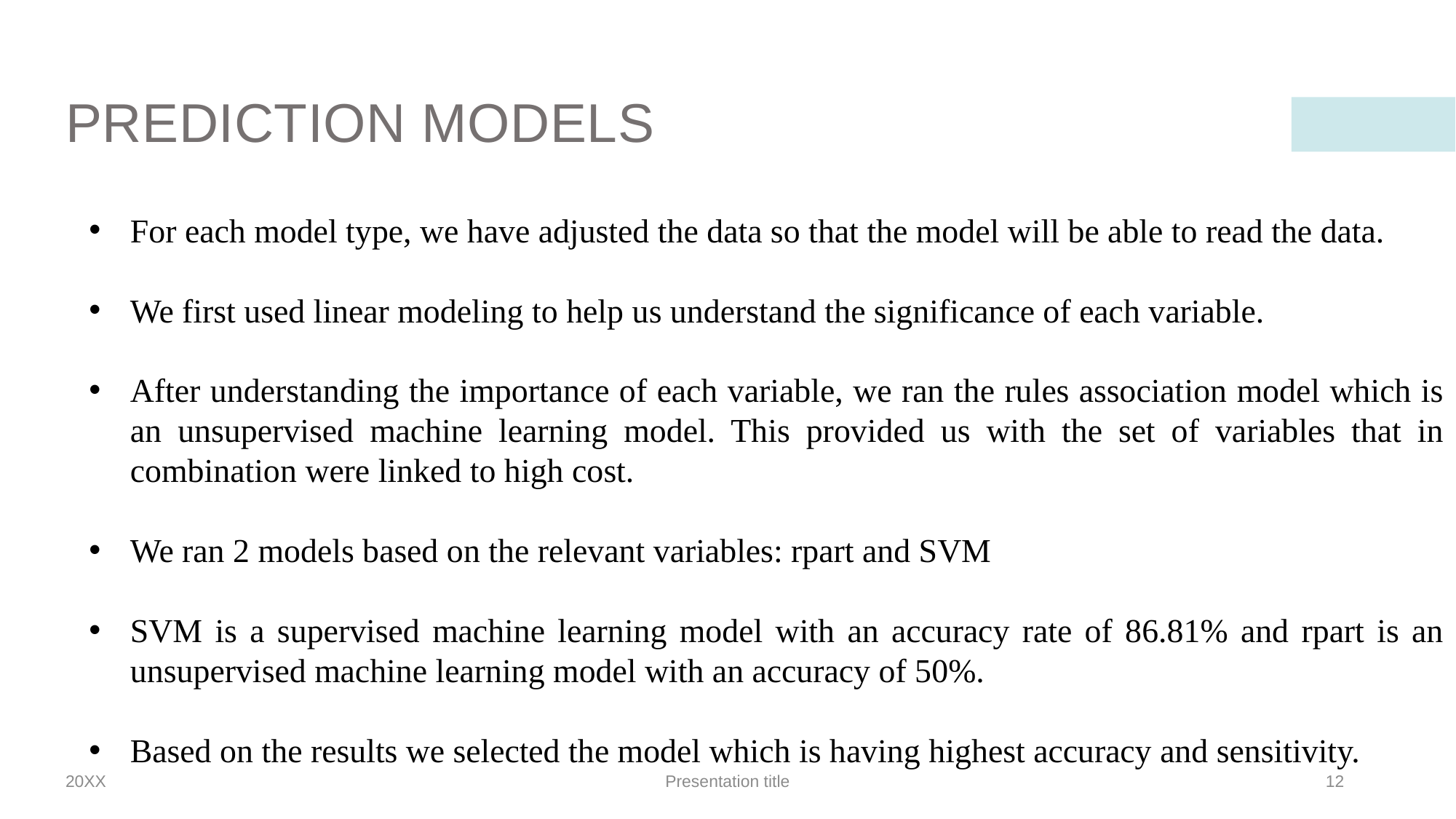

# PREDICTION MODELS
For each model type, we have adjusted the data so that the model will be able to read the data.

We first used linear modeling to help us understand the significance of each variable.

After understanding the importance of each variable, we ran the rules association model which is an unsupervised machine learning model. This provided us with the set of variables that in combination were linked to high cost.

We ran 2 models based on the relevant variables: rpart and SVM

SVM is a supervised machine learning model with an accuracy rate of 86.81% and rpart is an unsupervised machine learning model with an accuracy of 50%.

Based on the results we selected the model which is having highest accuracy and sensitivity.

20XX
Presentation title
12